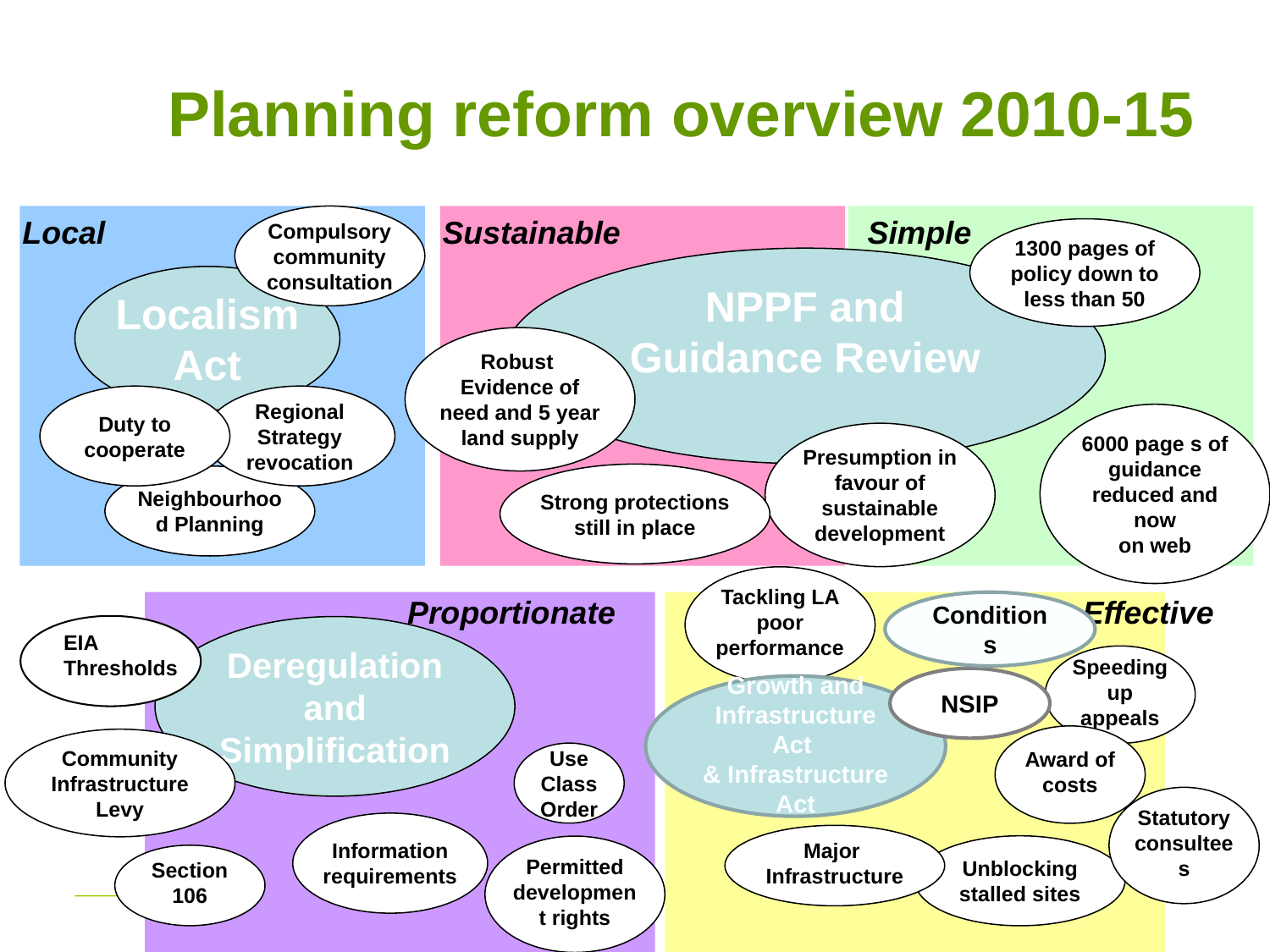

# Planning reform overview 2010-15
Local
Sustainable
Simple

Compulsory community consultation
1300 pages of policy down to less than 50
NPPF and
Guidance Review

Localism Act
Robust
Evidence of need and 5 year land supply
Duty to cooperate
Regional Strategy revocation
6000 page s of guidance reduced and now
on web
Presumption in favour of sustainable development
Strong protections still in place
Neighbourhood Planning
Tackling LA poor performance
Proportionate
Effective
Conditions

Deregulation and Simplification
EIA Thresholds
Speeding up appeals
NSIP

Growth and Infrastructure Act
& Infrastructure Act

Award of costs
Community Infrastructure Levy
Use Class Order
Statutory consultees
Information requirements
Major
Infrastructure
Permitted development rights
Unblocking stalled sites
Section 106
2